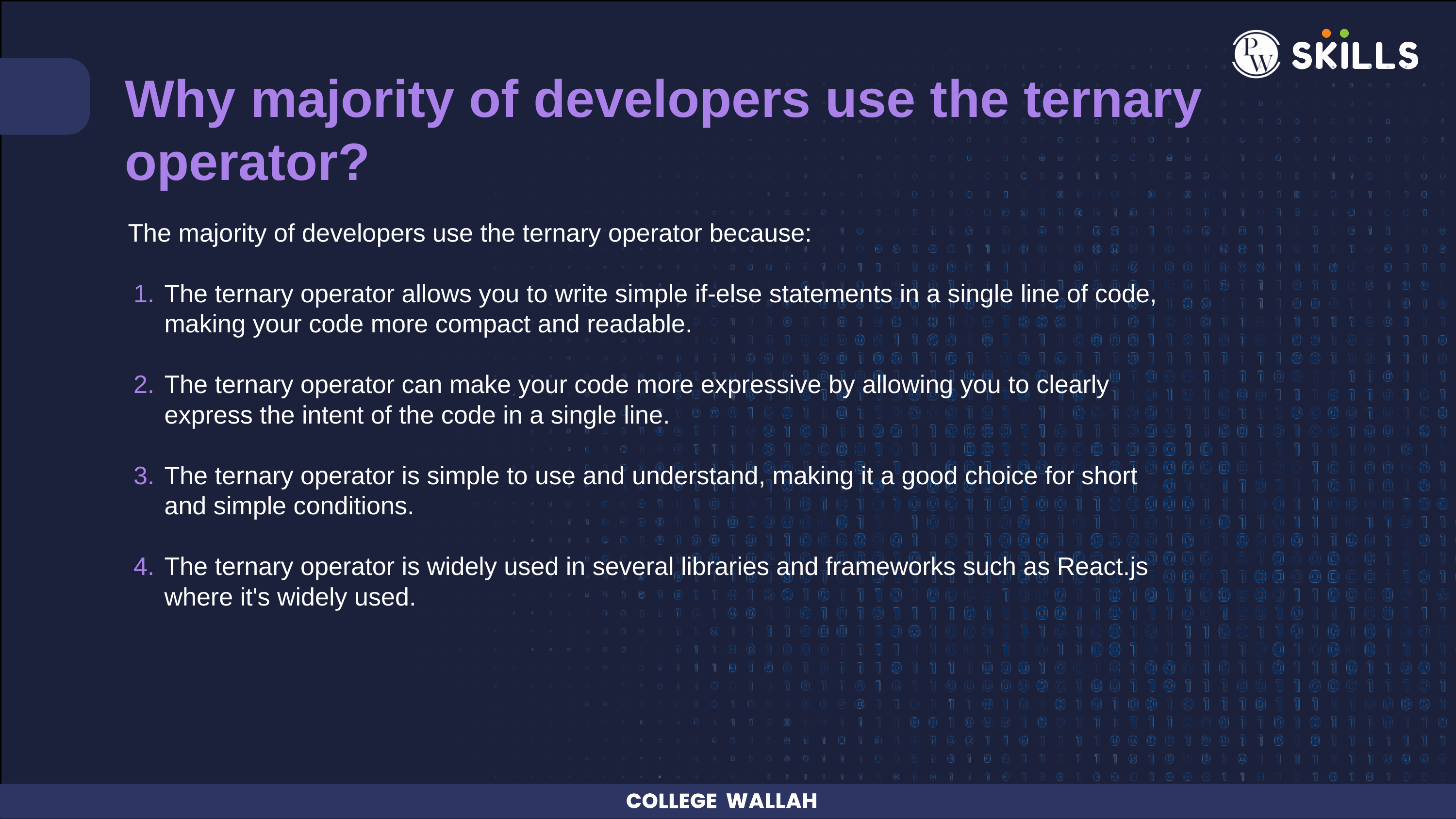

Why majority of developers use the ternary operator?
The majority of developers use the ternary operator because:

The ternary operator allows you to write simple if-else statements in a single line of code, making your code more compact and readable.

The ternary operator can make your code more expressive by allowing you to clearly express the intent of the code in a single line.

The ternary operator is simple to use and understand, making it a good choice for short and simple conditions.

The ternary operator is widely used in several libraries and frameworks such as React.js where it's widely used.